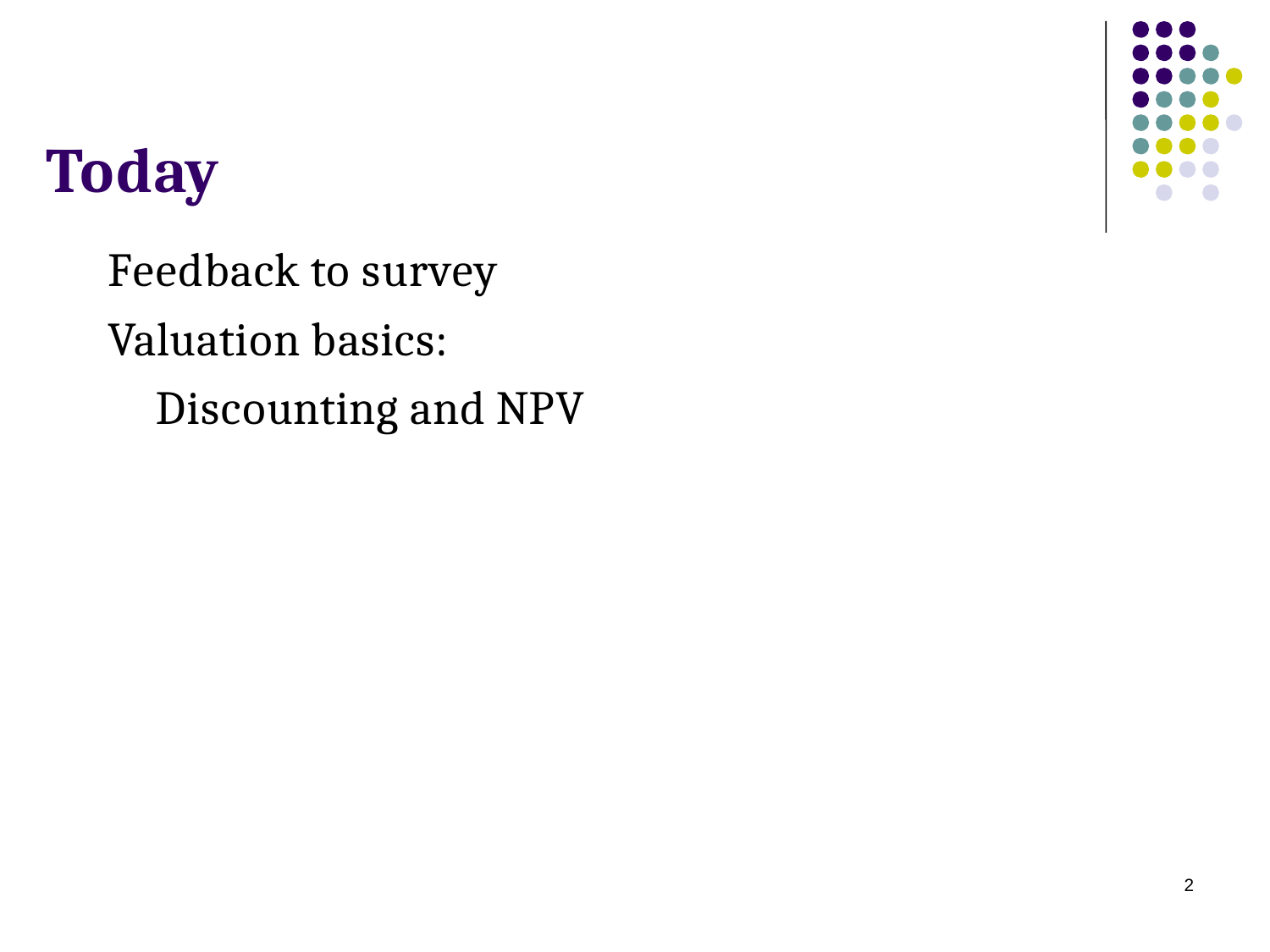

# Today
Feedback to survey
Valuation basics:
	Discounting and NPV
2